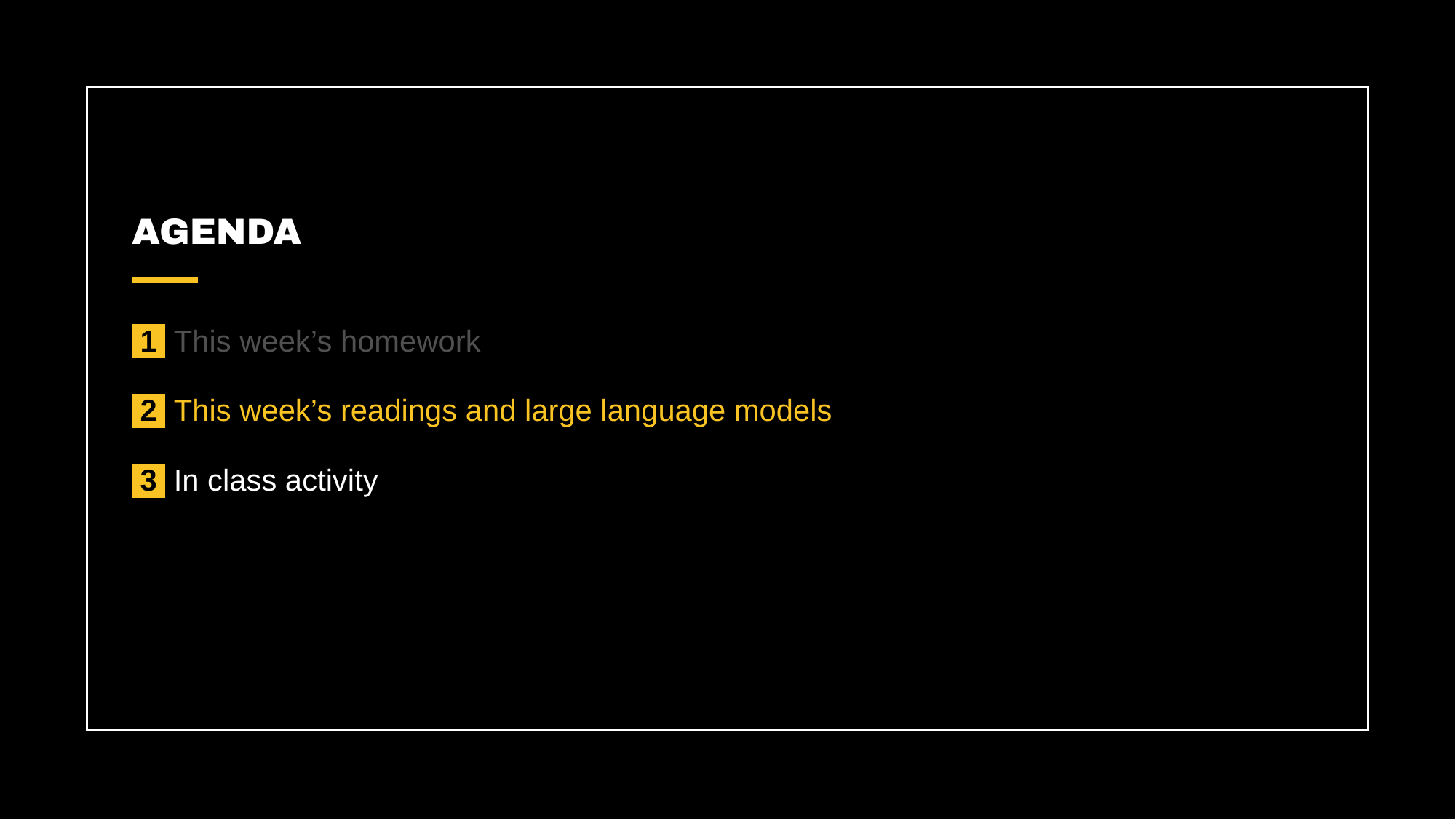

# AGENDA
 1  This week’s homework
 2  This week’s readings and large language models
 3  In class activity